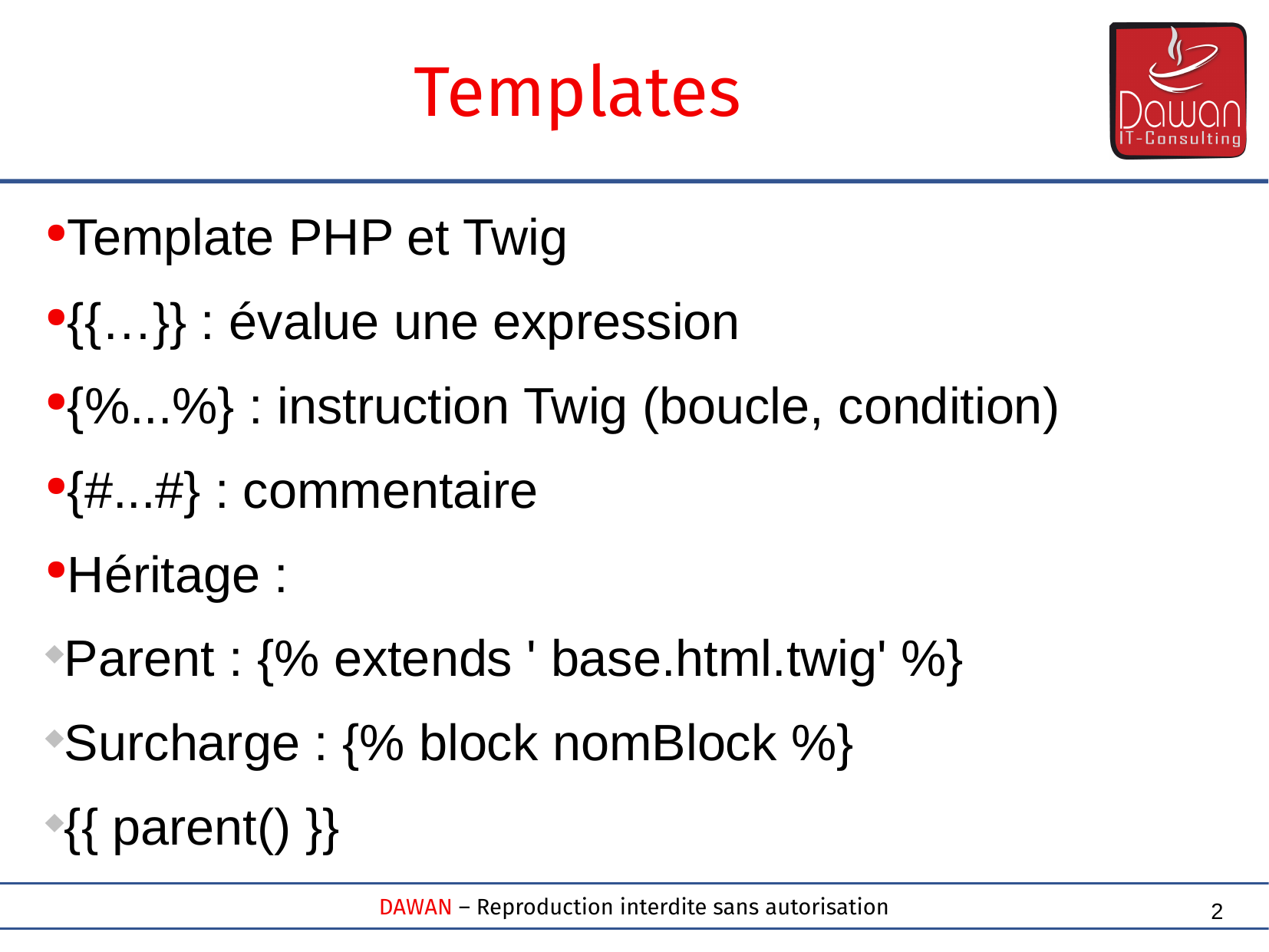

Templates
Template PHP et Twig
{{…}} : évalue une expression
{%...%} : instruction Twig (boucle, condition)
{#...#} : commentaire
Héritage :
Parent : {% extends ' base.html.twig' %}
Surcharge : {% block nomBlock %}
{{ parent() }}
2